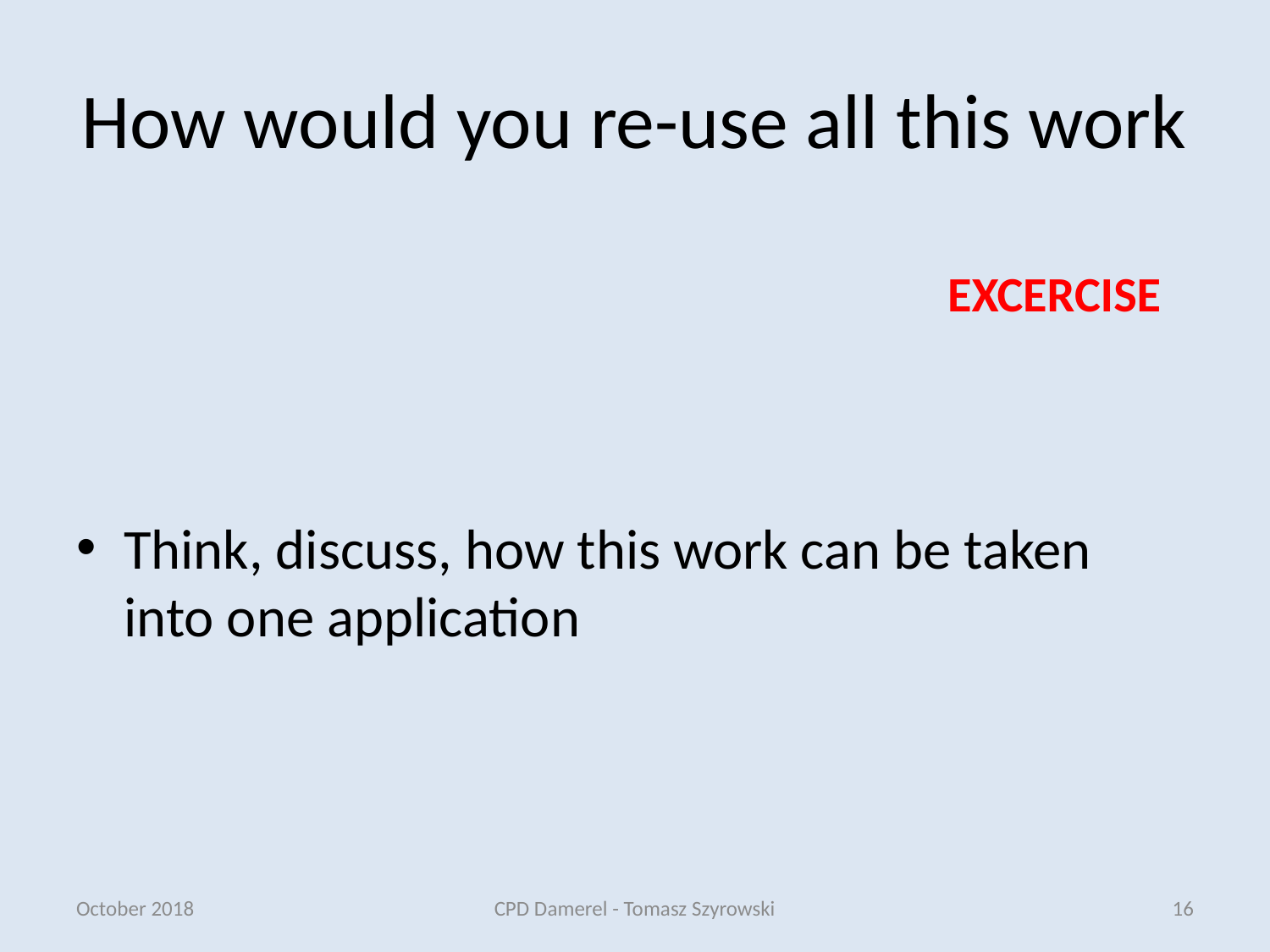

# How would you re-use all this work
EXCERCISE
Think, discuss, how this work can be taken into one application
October 2018
CPD Damerel - Tomasz Szyrowski
16